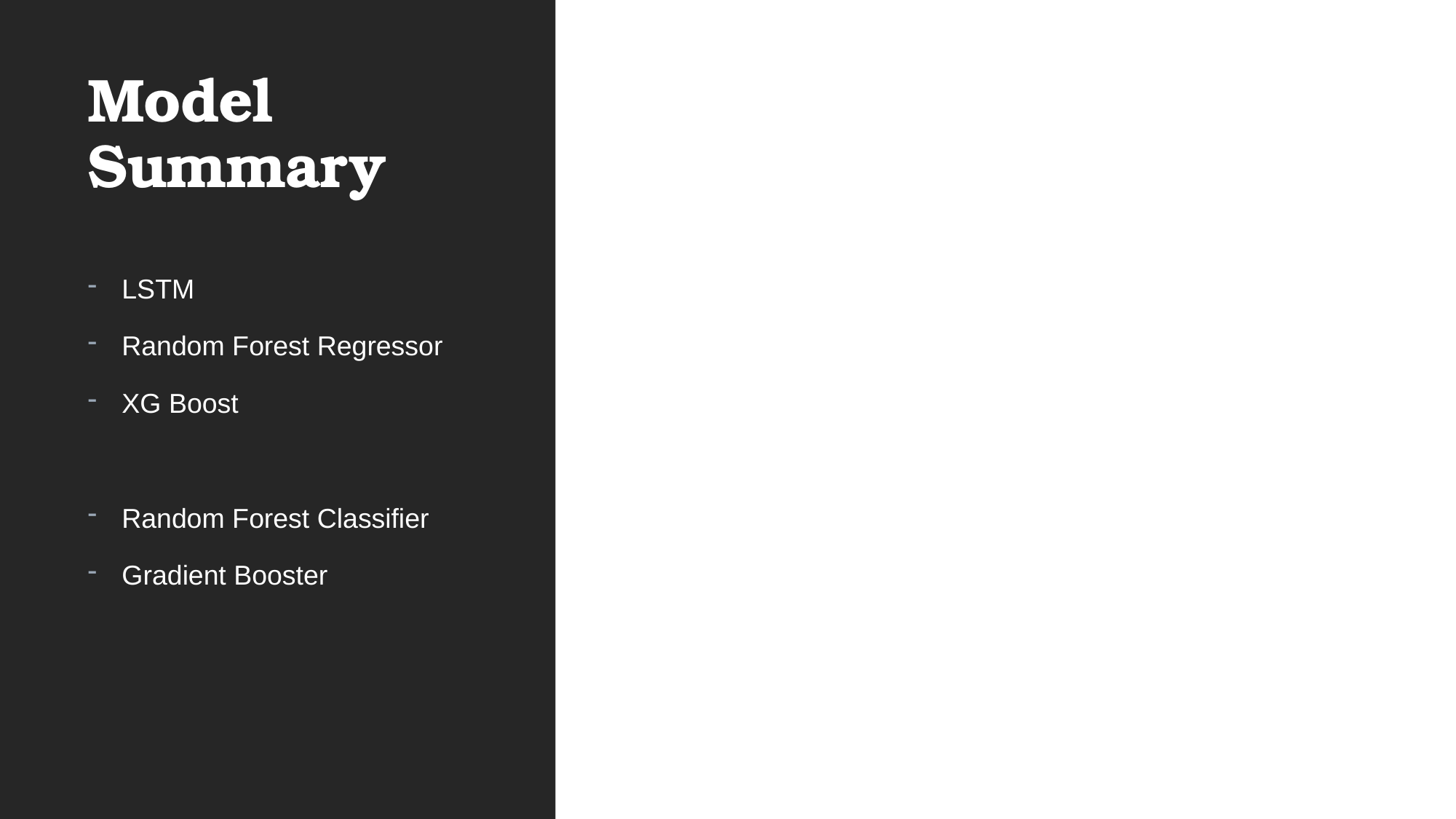

# Model Summary

LSTM
Random Forest Regressor
XG Boost

Random Forest Classifier
Gradient Booster